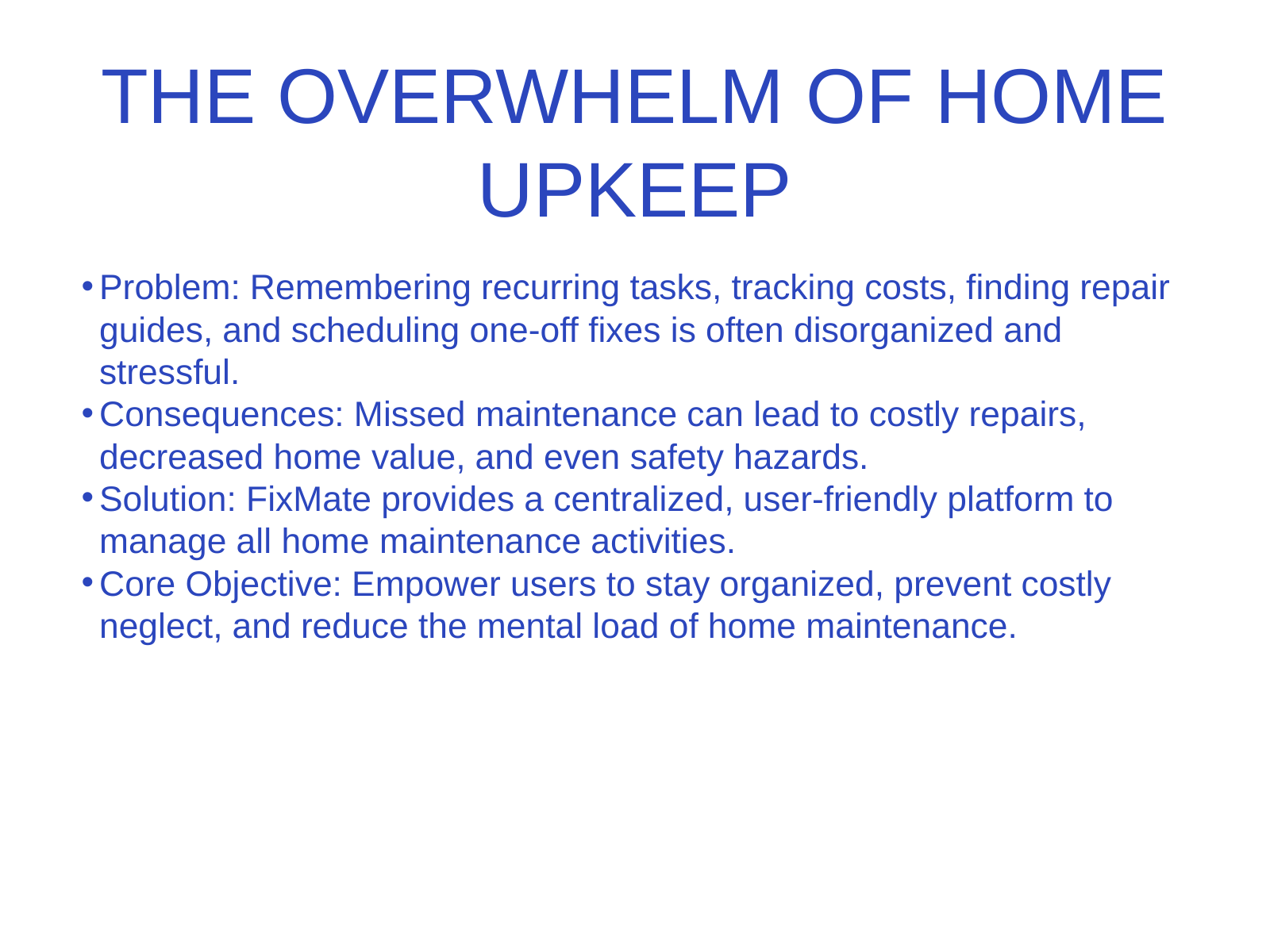

THE OVERWHELM OF HOME UPKEEP

Problem: Remembering recurring tasks, tracking costs, finding repair guides, and scheduling one-off fixes is often disorganized and stressful.
Consequences: Missed maintenance can lead to costly repairs, decreased home value, and even safety hazards.
Solution: FixMate provides a centralized, user-friendly platform to manage all home maintenance activities.
Core Objective: Empower users to stay organized, prevent costly neglect, and reduce the mental load of home maintenance.